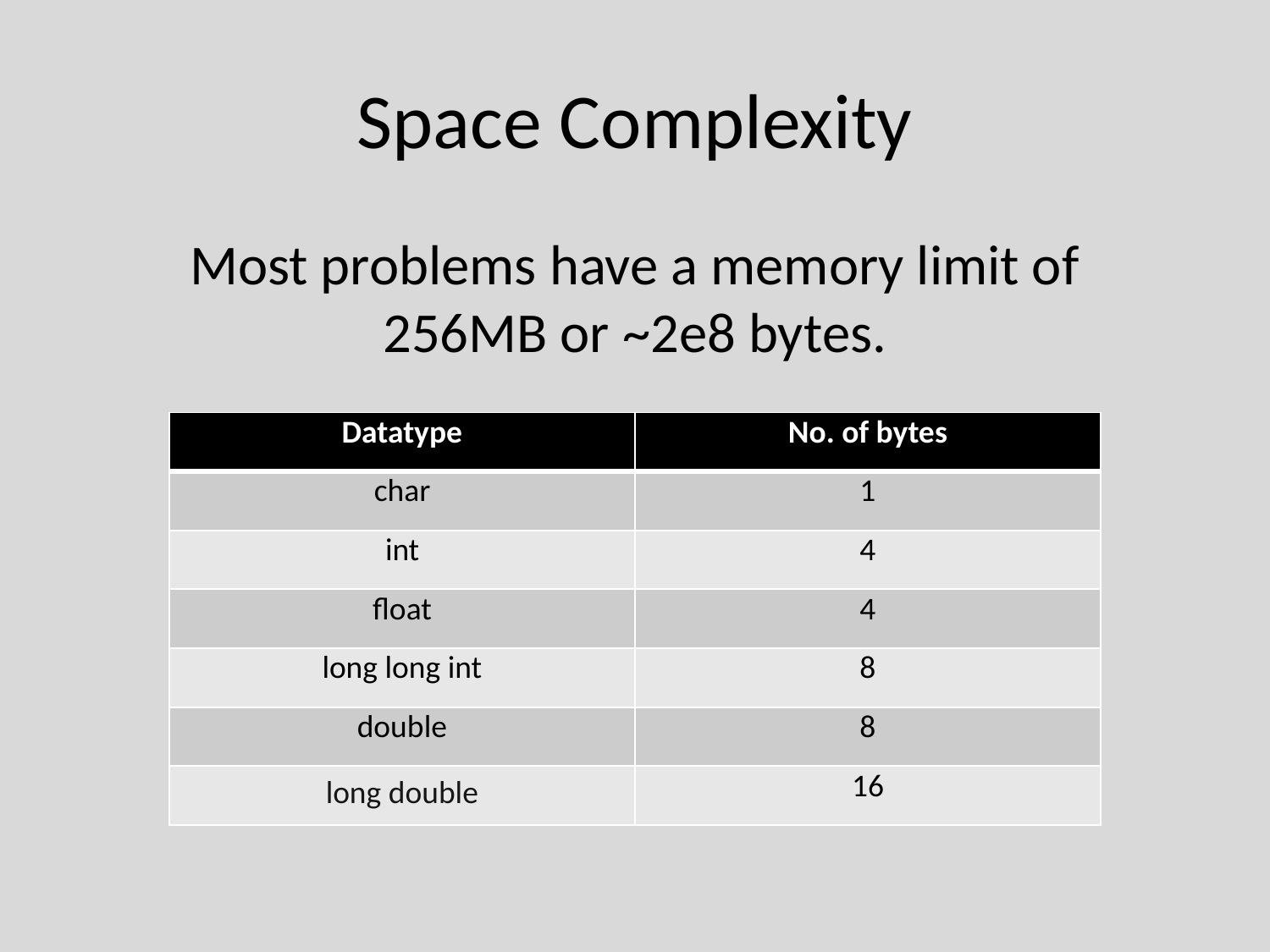

# Space Complexity
Most problems have a memory limit of
256MB or ~2e8 bytes.

| Datatype | No. of bytes |
| --- | --- |
| char | 1 |
| int | 4 |
| float | 4 |
| long long int | 8 |
| double | 8 |
| long double | 16 |